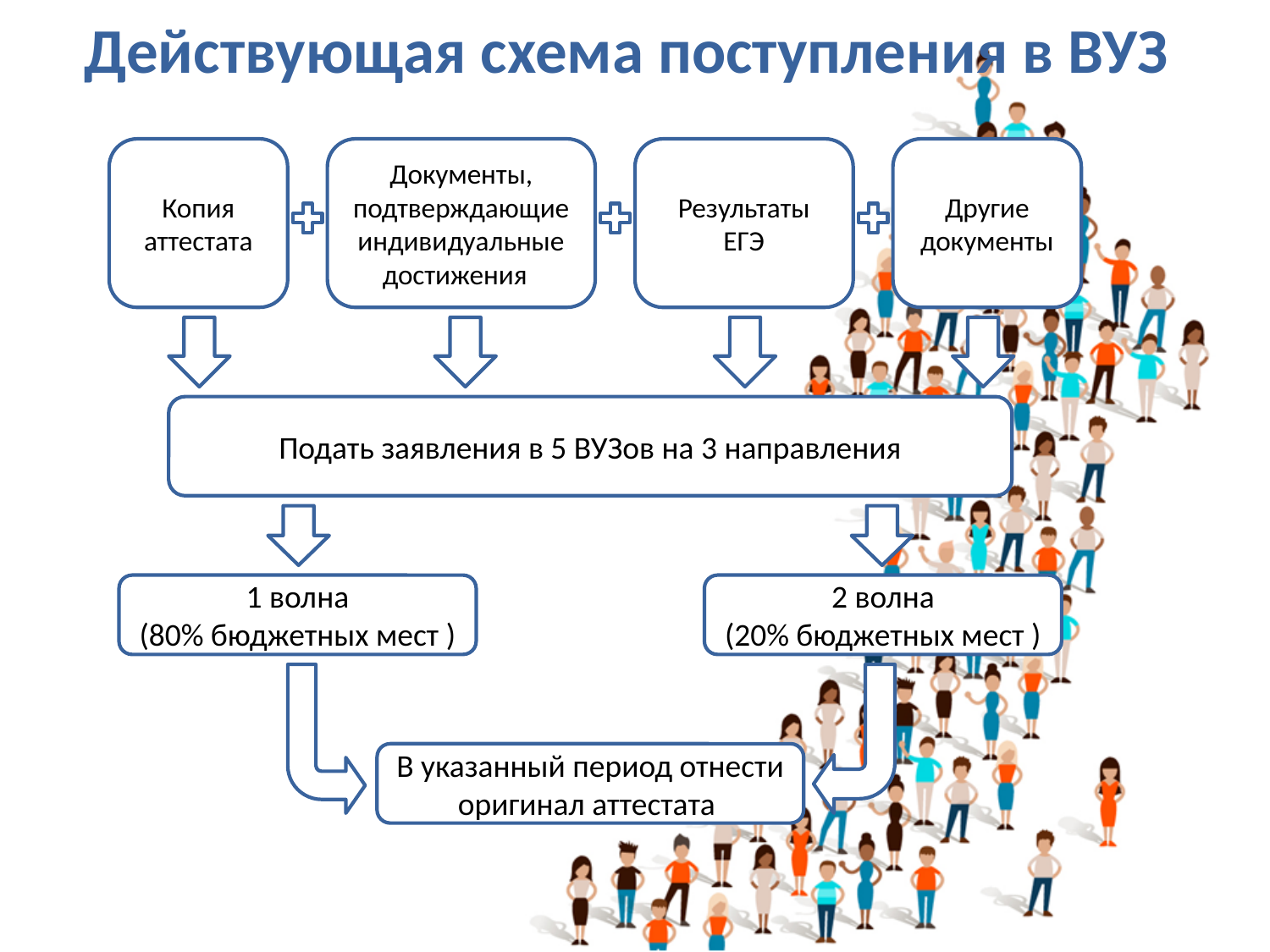

# Действующая схема поступления в ВУЗ
Копия аттестата
Документы, подтверждающие индивидуальные достижения
Результаты ЕГЭ
Другие документы

Подать заявления в 5 ВУЗов на 3 направления

1 волна
(80% бюджетных мест )
2 волна
(20% бюджетных мест )

В указанный период отнести оригинал аттестата